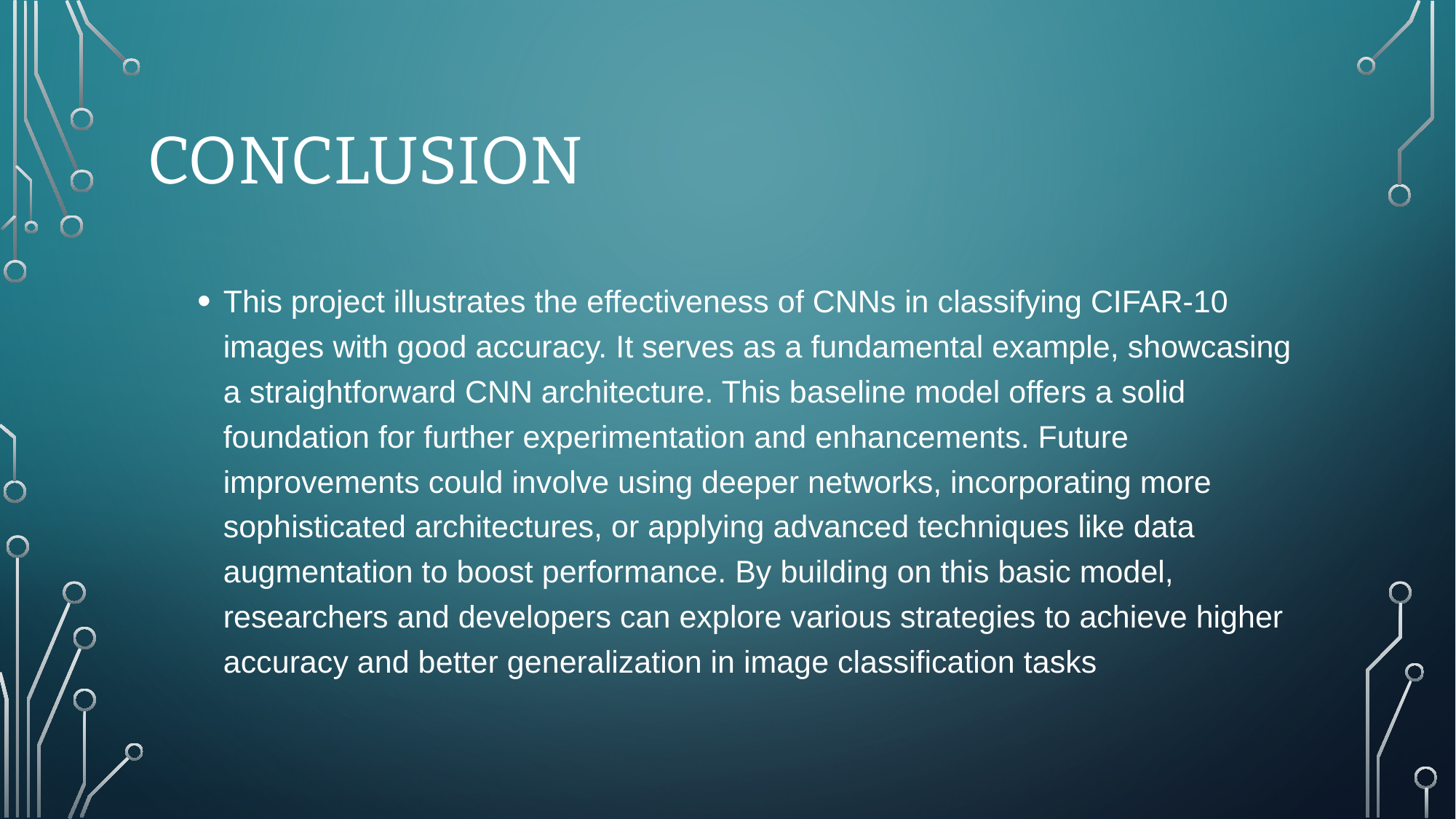

# Conclusion
This project illustrates the effectiveness of CNNs in classifying CIFAR-10 images with good accuracy. It serves as a fundamental example, showcasing a straightforward CNN architecture. This baseline model offers a solid foundation for further experimentation and enhancements. Future improvements could involve using deeper networks, incorporating more sophisticated architectures, or applying advanced techniques like data augmentation to boost performance. By building on this basic model, researchers and developers can explore various strategies to achieve higher accuracy and better generalization in image classification tasks